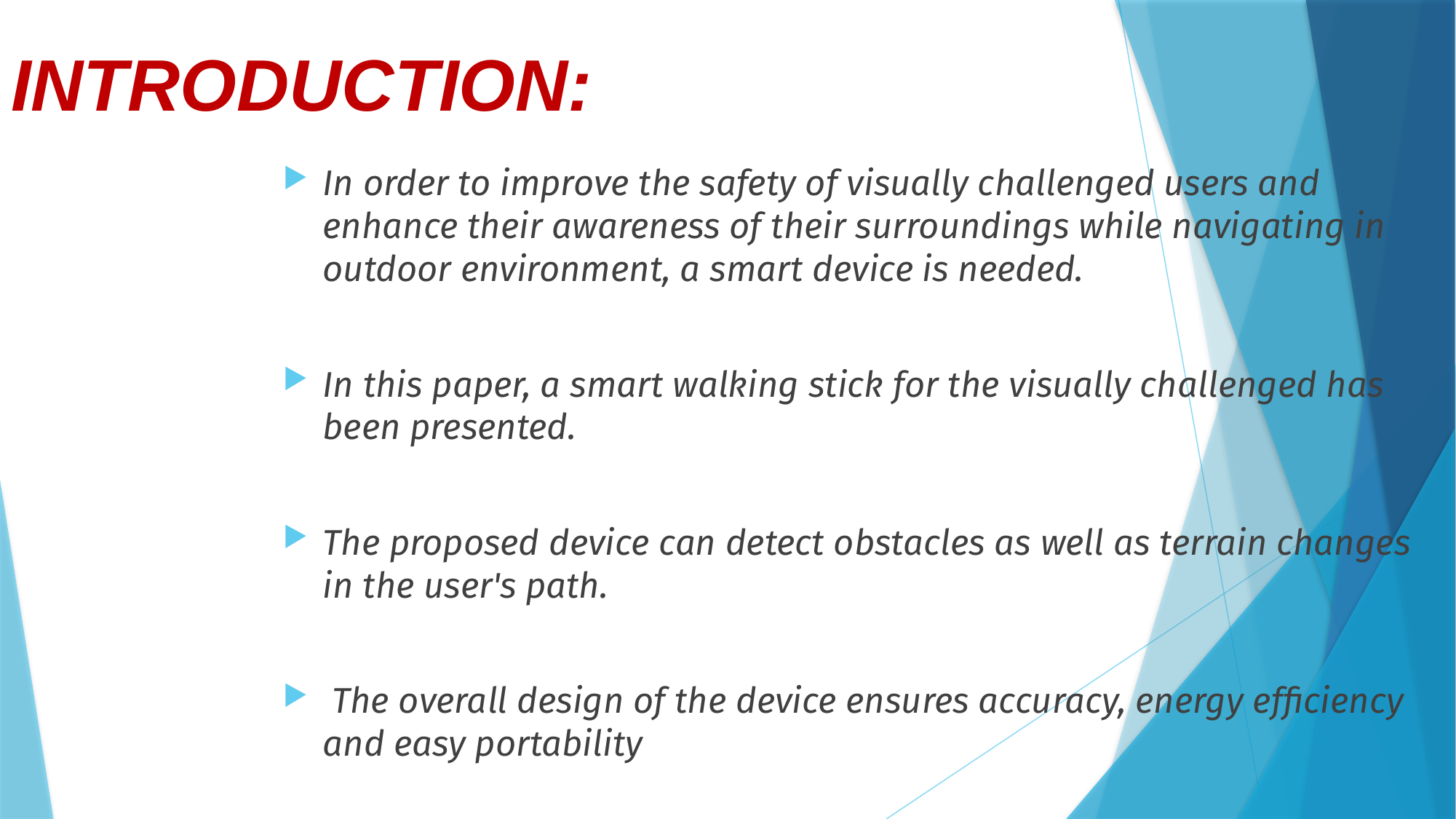

INTRODUCTION:
In order to improve the safety of visually challenged users and enhance their awareness of their surroundings while navigating in outdoor environment, a smart device is needed.

In this paper, a smart walking stick for the visually challenged has been presented.

The proposed device can detect obstacles as well as terrain changes in the user's path.

 The overall design of the device ensures accuracy, energy efficiency and easy portability